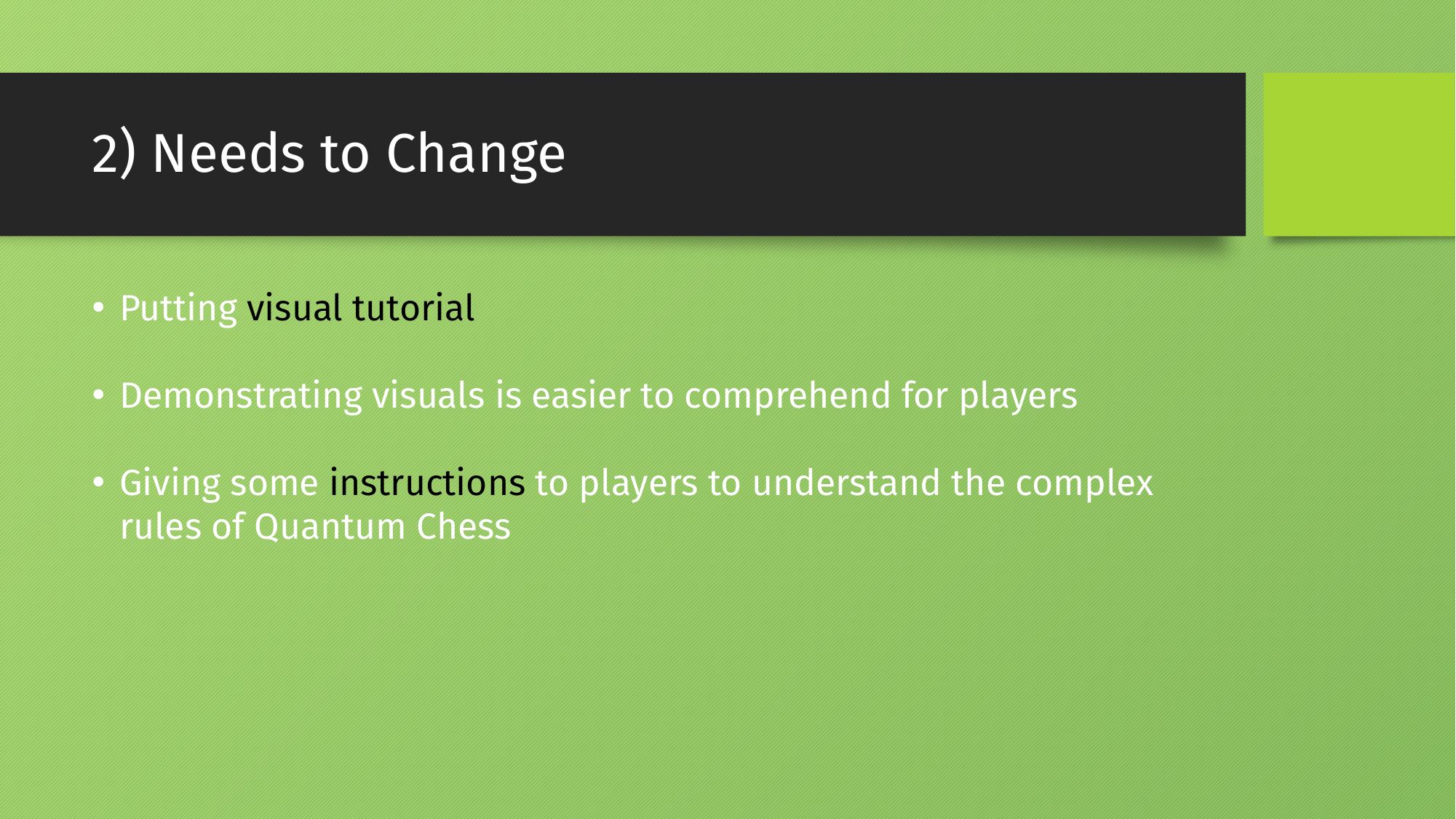

# 2) Needs to Change
Putting visual tutorial

Demonstrating visuals is easier to comprehend for players

Giving some instructions to players to understand the complex rules of Quantum Chess